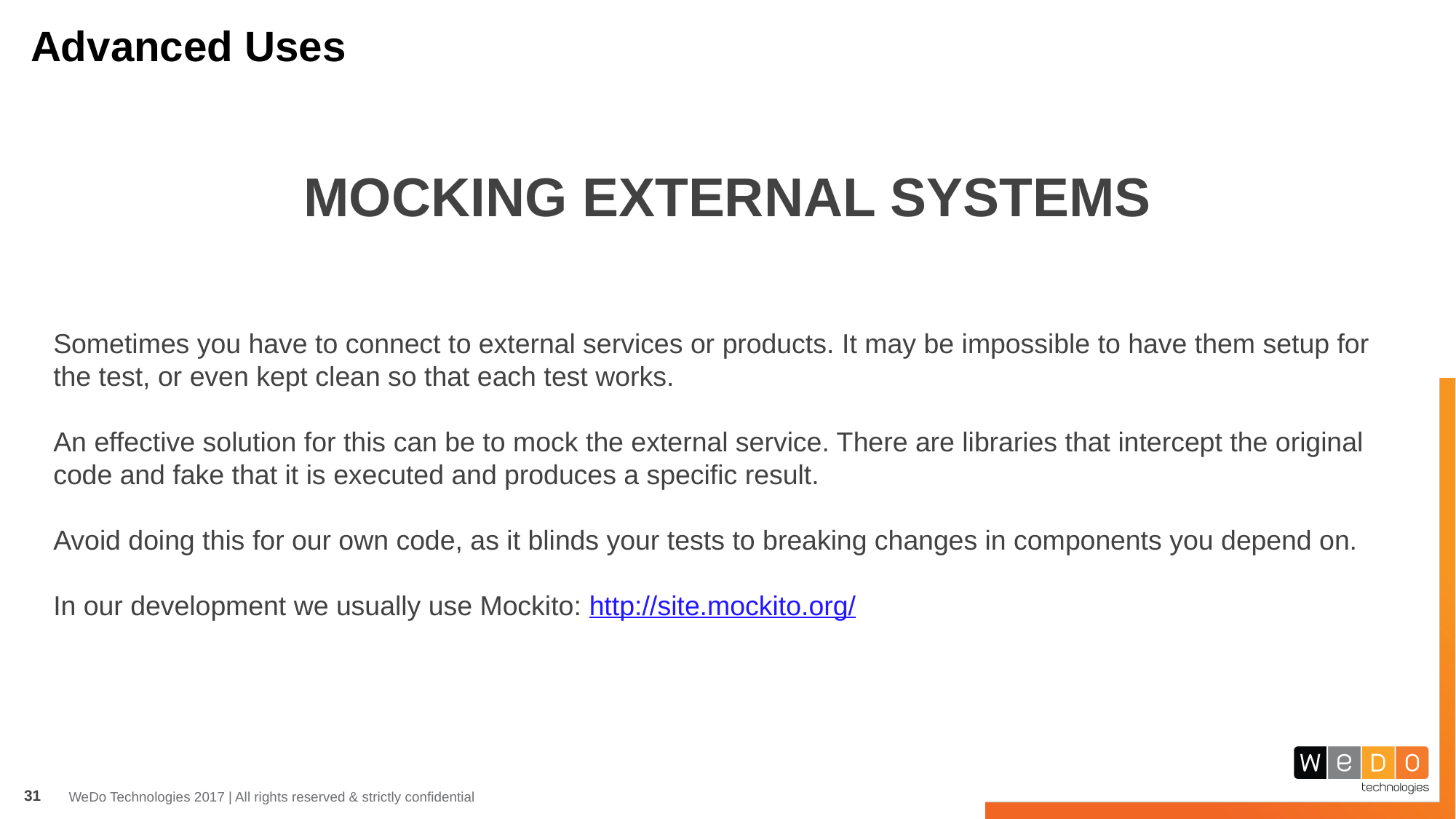

# Advanced Uses

MOCKING EXTERNAL SYSTEMS

Sometimes you have to connect to external services or products. It may be impossible to have them setup for the test, or even kept clean so that each test works.

An effective solution for this can be to mock the external service. There are libraries that intercept the original code and fake that it is executed and produces a specific result.

Avoid doing this for our own code, as it blinds your tests to breaking changes in components you depend on.

In our development we usually use Mockito: http://site.mockito.org/